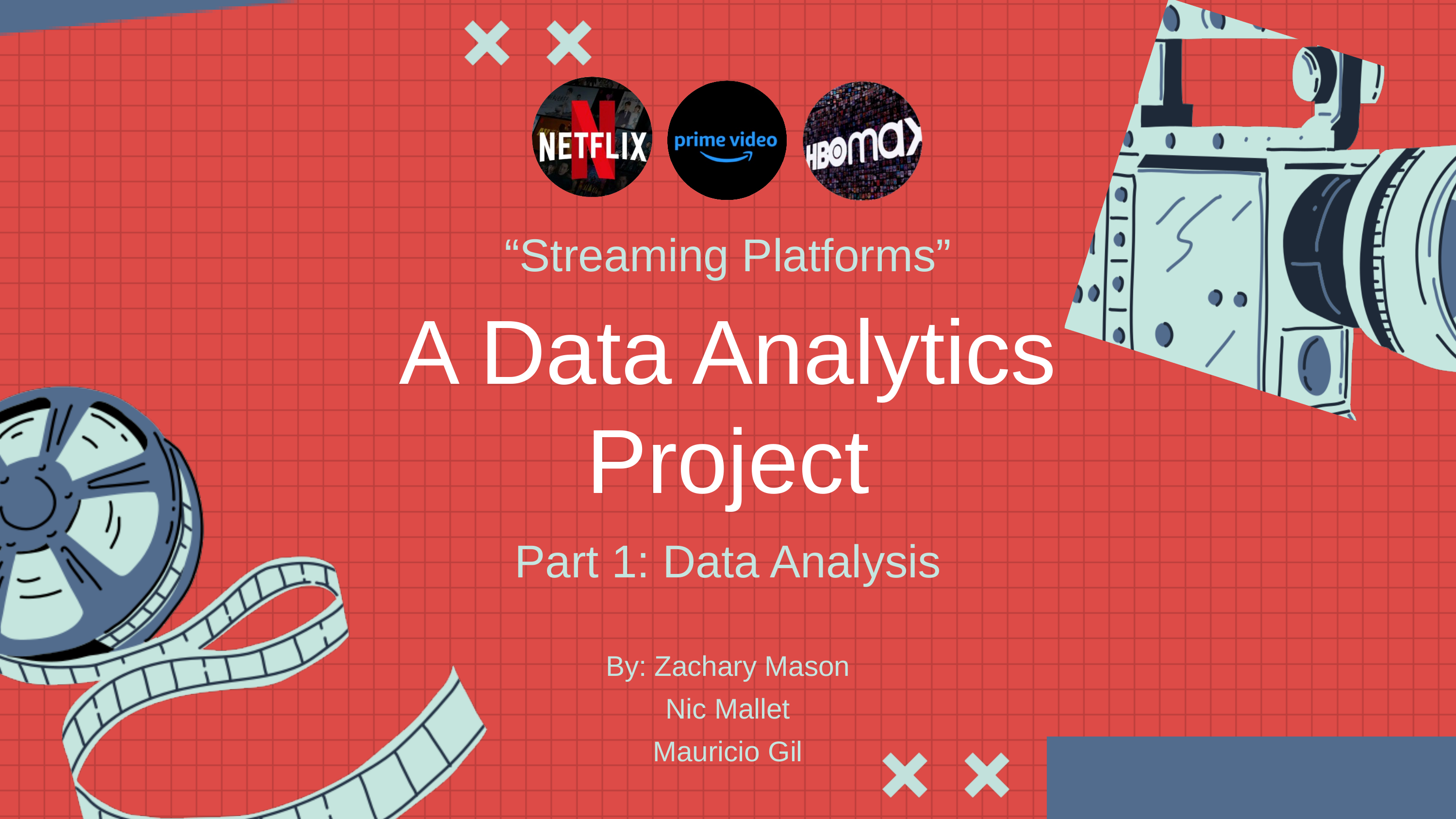

“Streaming Platforms”
A Data Analytics Project

Part 1: Data Analysis
By: Zachary Mason
Nic Mallet
Mauricio Gil